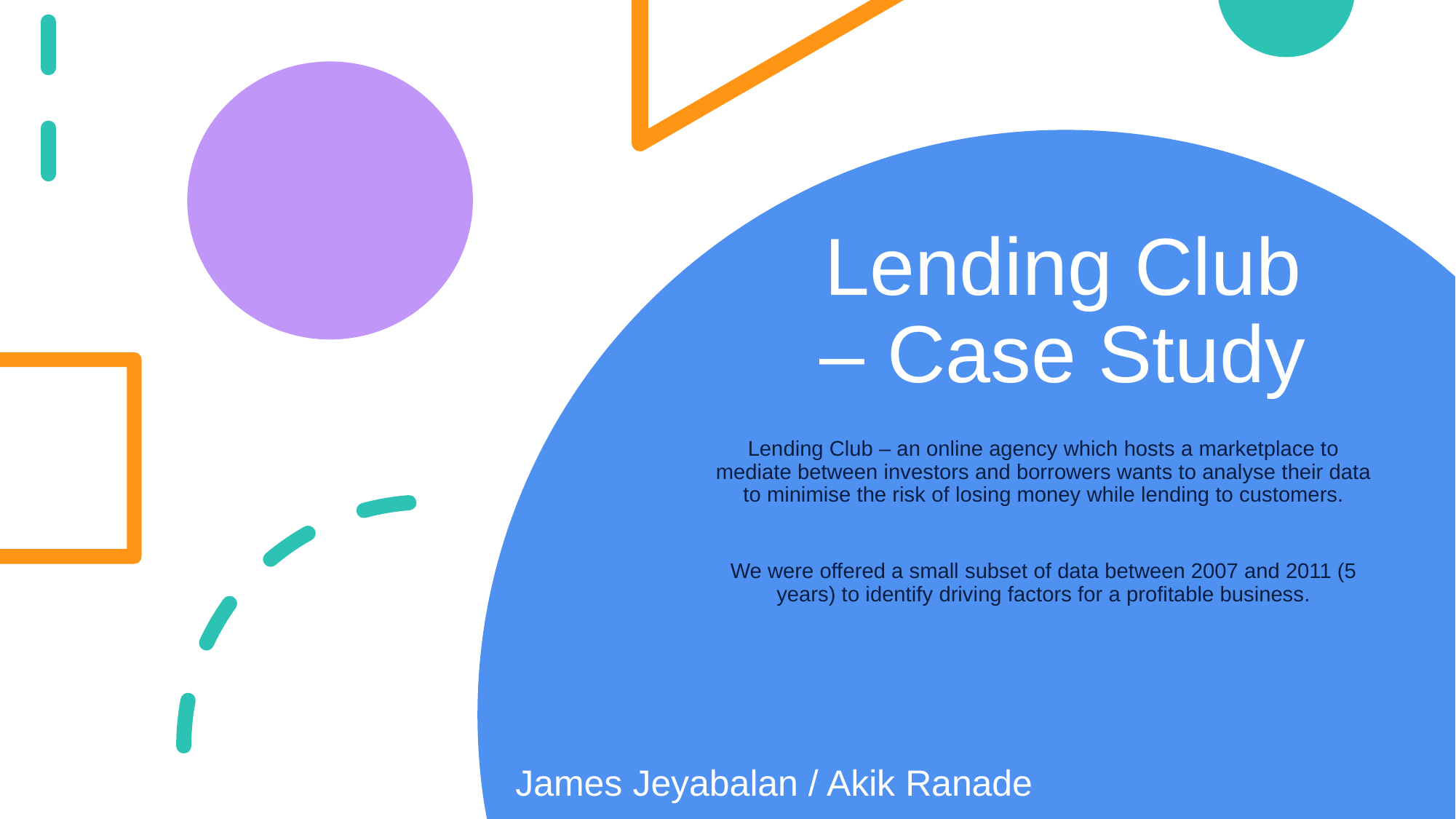

# Lending Club – Case Study
Lending Club – an online agency which hosts a marketplace to mediate between investors and borrowers wants to analyse their data to minimise the risk of losing money while lending to customers.

We were offered a small subset of data between 2007 and 2011 (5 years) to identify driving factors for a profitable business.
James Jeyabalan / Akik Ranade